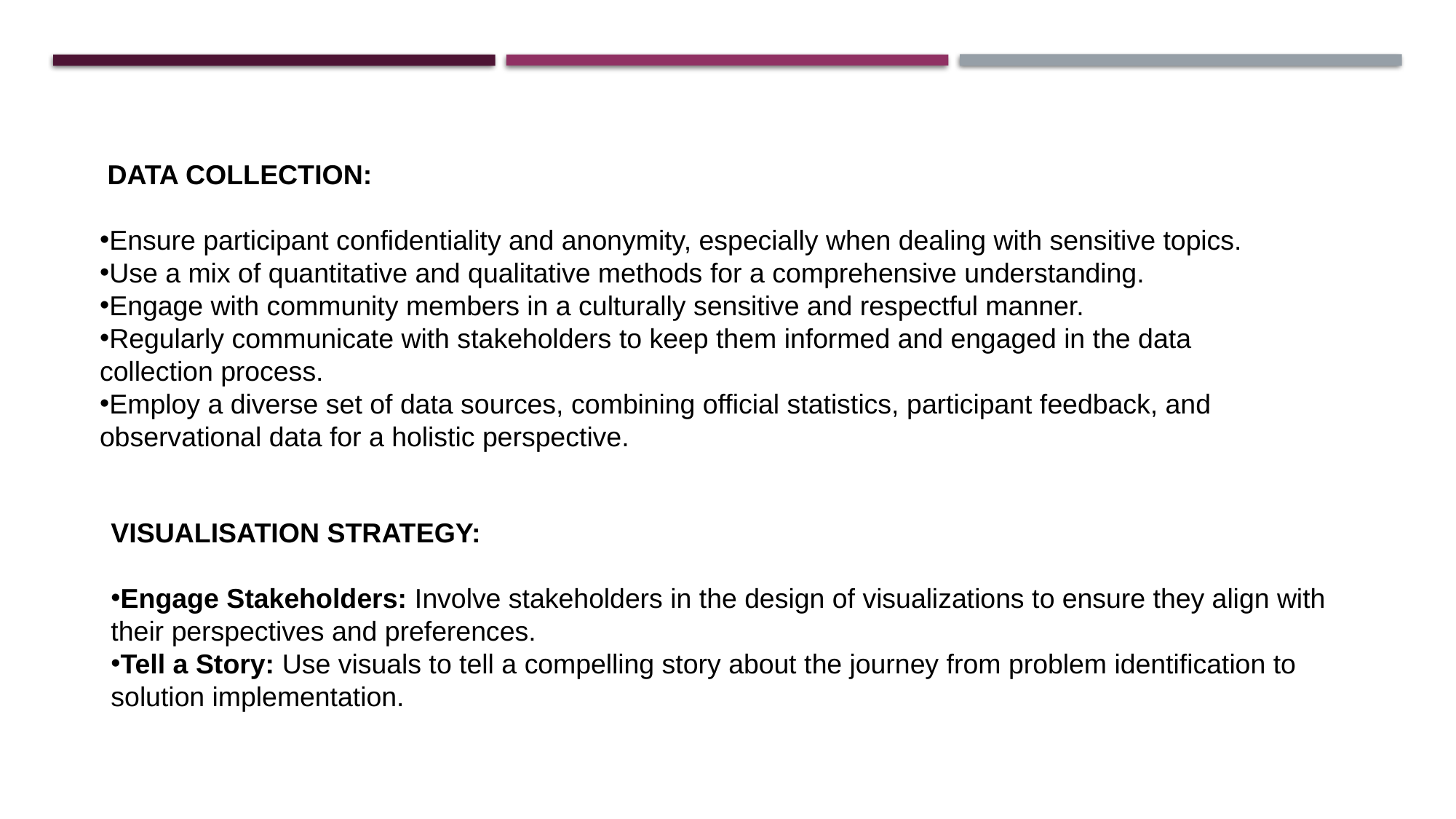

DATA COLLECTION:

Ensure participant confidentiality and anonymity, especially when dealing with sensitive topics.
Use a mix of quantitative and qualitative methods for a comprehensive understanding.
Engage with community members in a culturally sensitive and respectful manner.
Regularly communicate with stakeholders to keep them informed and engaged in the data collection process.
Employ a diverse set of data sources, combining official statistics, participant feedback, and observational data for a holistic perspective.
VISUALISATION STRATEGY:

Engage Stakeholders: Involve stakeholders in the design of visualizations to ensure they align with their perspectives and preferences.
Tell a Story: Use visuals to tell a compelling story about the journey from problem identification to solution implementation.